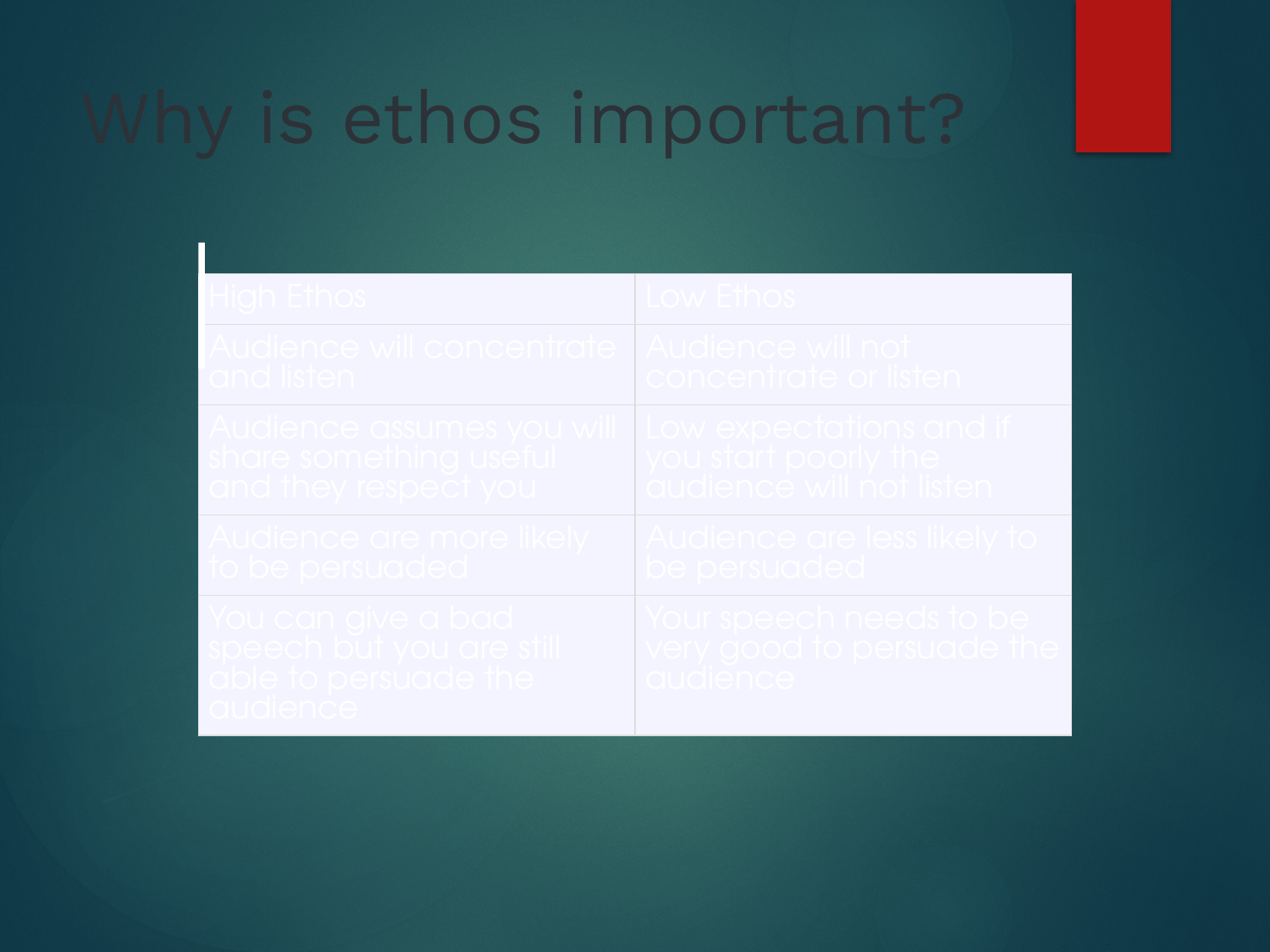

# Why is ethos important?

| High Ethos | Low Ethos |
| --- | --- |
| Audience will concentrate and listen | Audience will not concentrate or listen |
| Audience assumes you will share something useful and they respect you | Low expectations and if you start poorly the audience will not listen |
| Audience are more likely to be persuaded | Audience are less likely to be persuaded |
| You can give a bad speech but you are still able to persuade the audience | Your speech needs to be very good to persuade the audience |